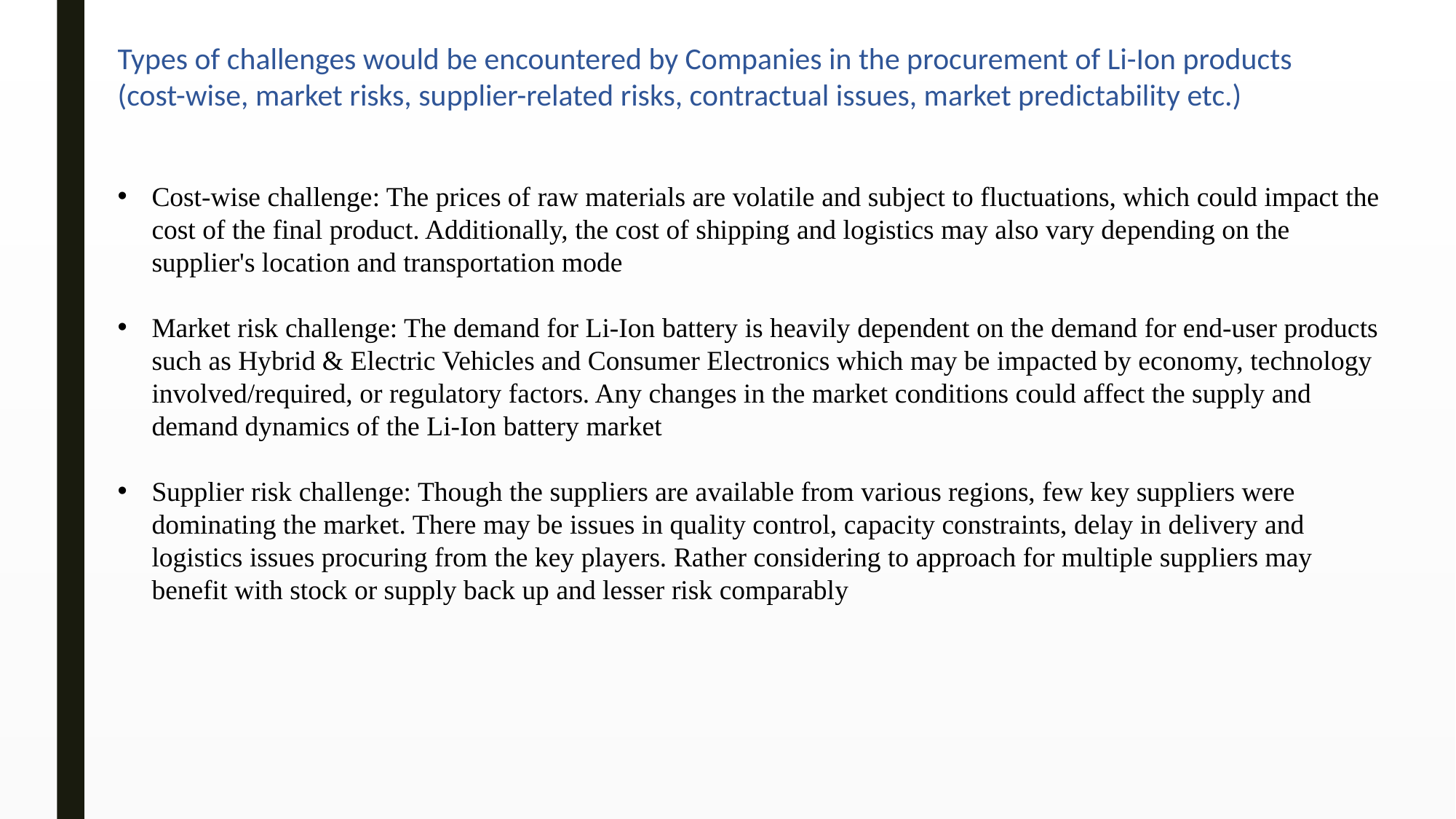

Types of challenges would be encountered by Companies in the procurement of Li-Ion products (cost-wise, market risks, supplier-related risks, contractual issues, market predictability etc.)
Cost-wise challenge: The prices of raw materials are volatile and subject to fluctuations, which could impact the cost of the final product. Additionally, the cost of shipping and logistics may also vary depending on the supplier's location and transportation mode

Market risk challenge: The demand for Li-Ion battery is heavily dependent on the demand for end-user products such as Hybrid & Electric Vehicles and Consumer Electronics which may be impacted by economy, technology involved/required, or regulatory factors. Any changes in the market conditions could affect the supply and demand dynamics of the Li-Ion battery market

Supplier risk challenge: Though the suppliers are available from various regions, few key suppliers were dominating the market. There may be issues in quality control, capacity constraints, delay in delivery and logistics issues procuring from the key players. Rather considering to approach for multiple suppliers may benefit with stock or supply back up and lesser risk comparably